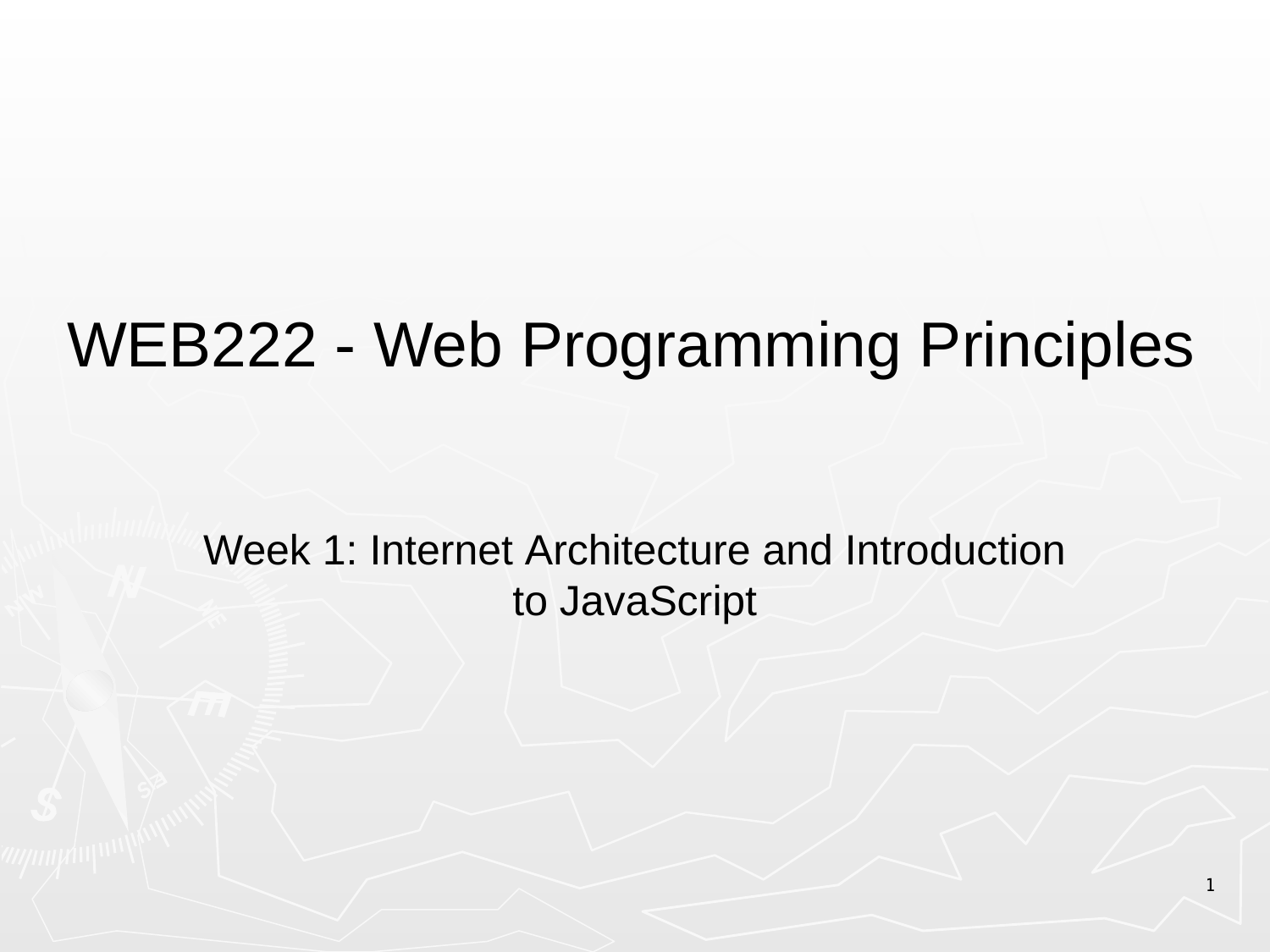

# WEB222 - Web Programming Principles
Week 1: Internet Architecture and Introduction to JavaScript
1